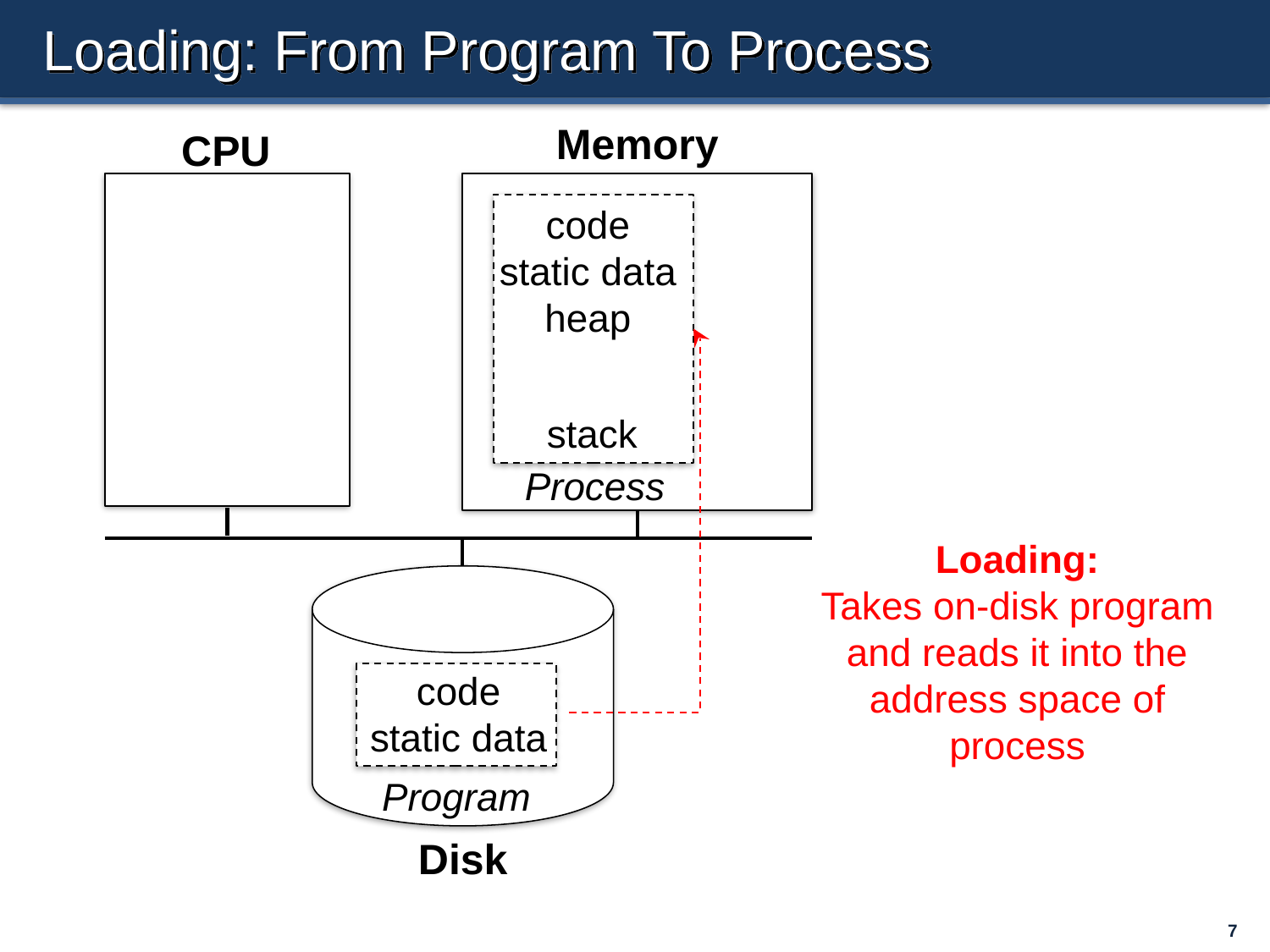

# Loading: From Program To Process
Memory
CPU

code
static data
heap

stack
Process
Loading:
Takes on-disk program
and reads it into the address space of process

code
static data

Program
Disk
7